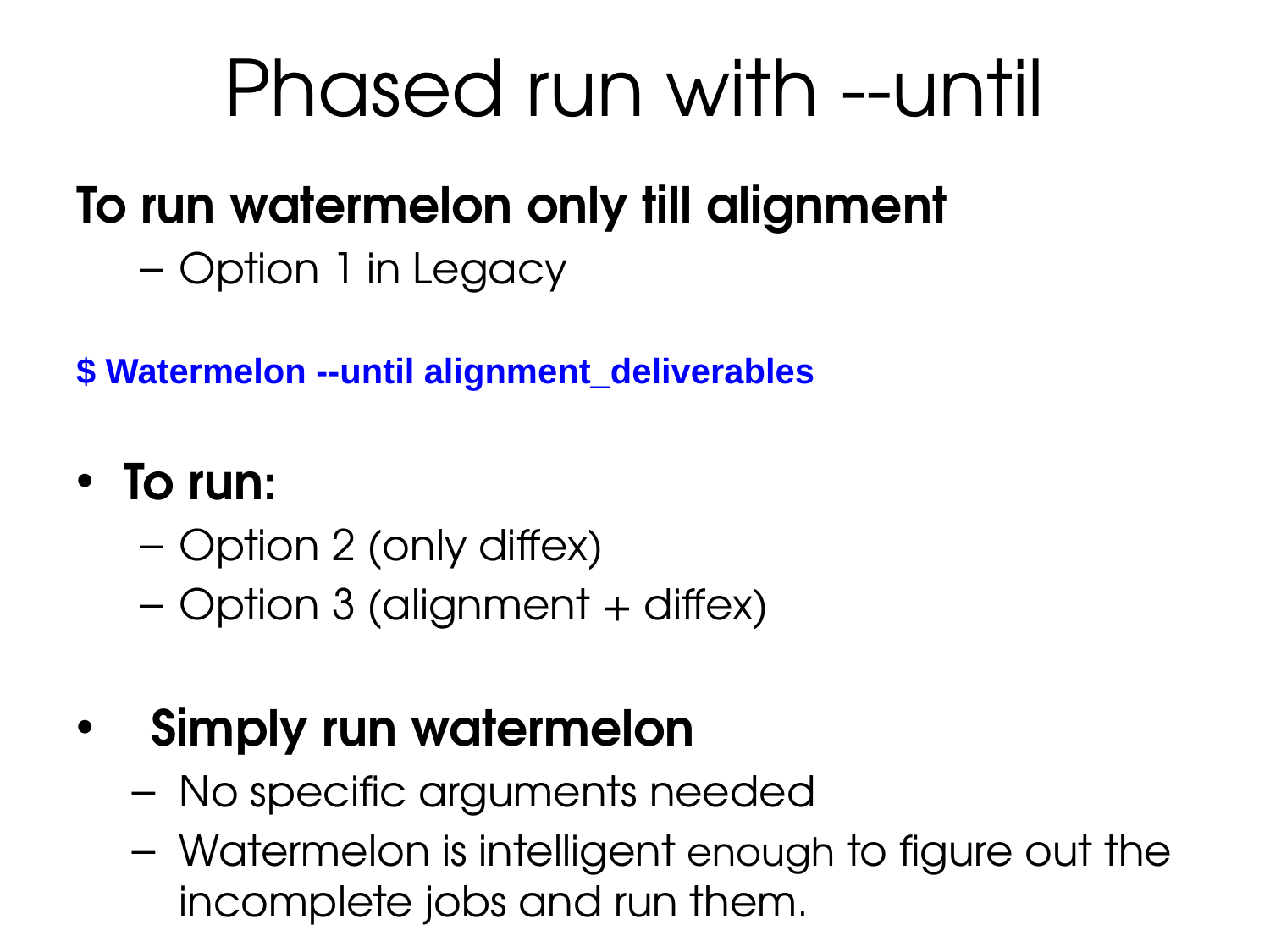

# Phased run with --until
To run watermelon only till alignment
Option 1 in Legacy

$ Watermelon --until alignment_deliverables

To run:
Option 2 (only diffex)
Option 3 (alignment + diffex)

  Simply run watermelon
No specific arguments needed
Watermelon is intelligent enough to figure out the incomplete jobs and run them.